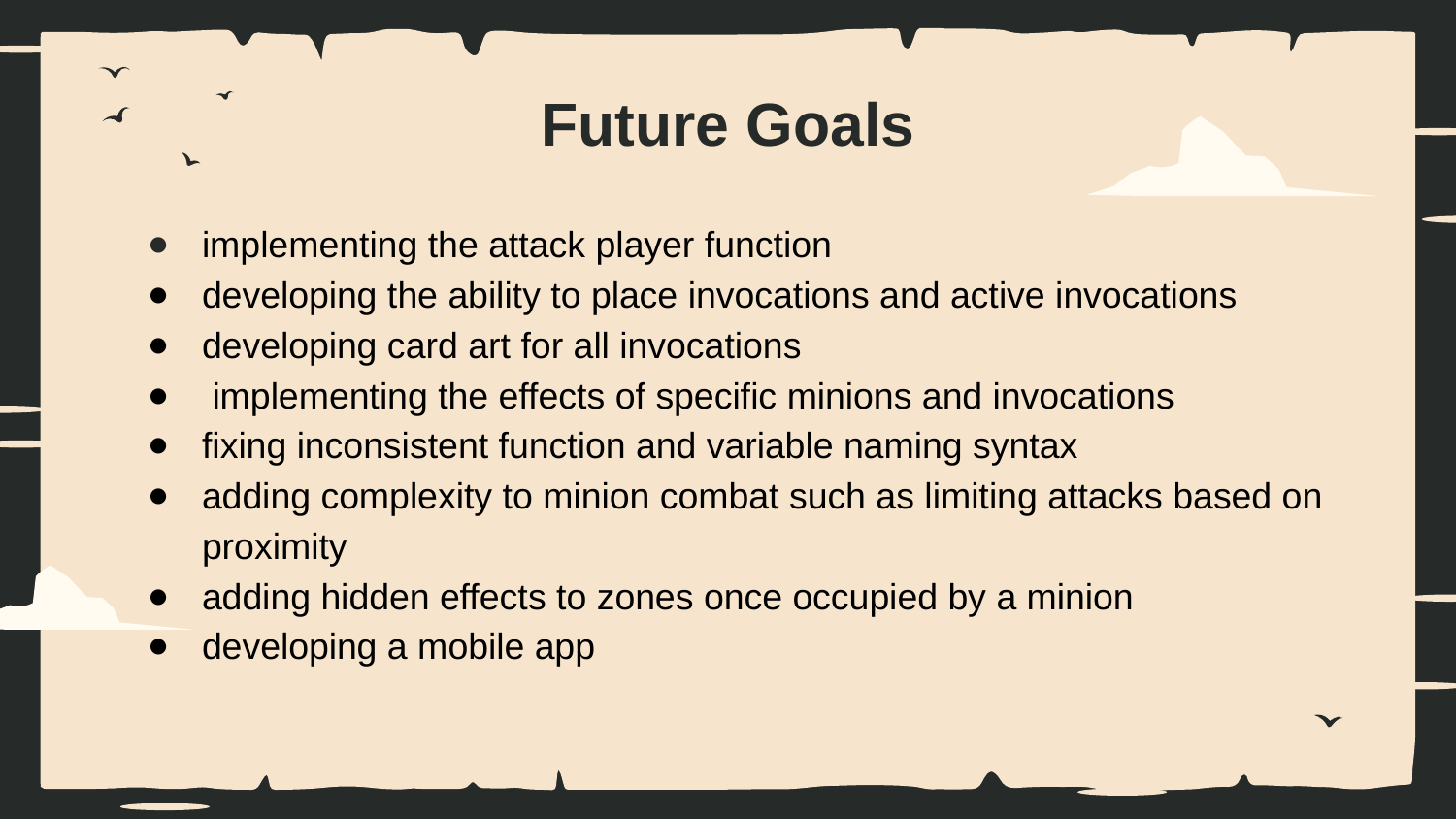

# Future Goals
implementing the attack player function
developing the ability to place invocations and active invocations
developing card art for all invocations
 implementing the effects of specific minions and invocations
fixing inconsistent function and variable naming syntax
adding complexity to minion combat such as limiting attacks based on proximity
adding hidden effects to zones once occupied by a minion
developing a mobile app